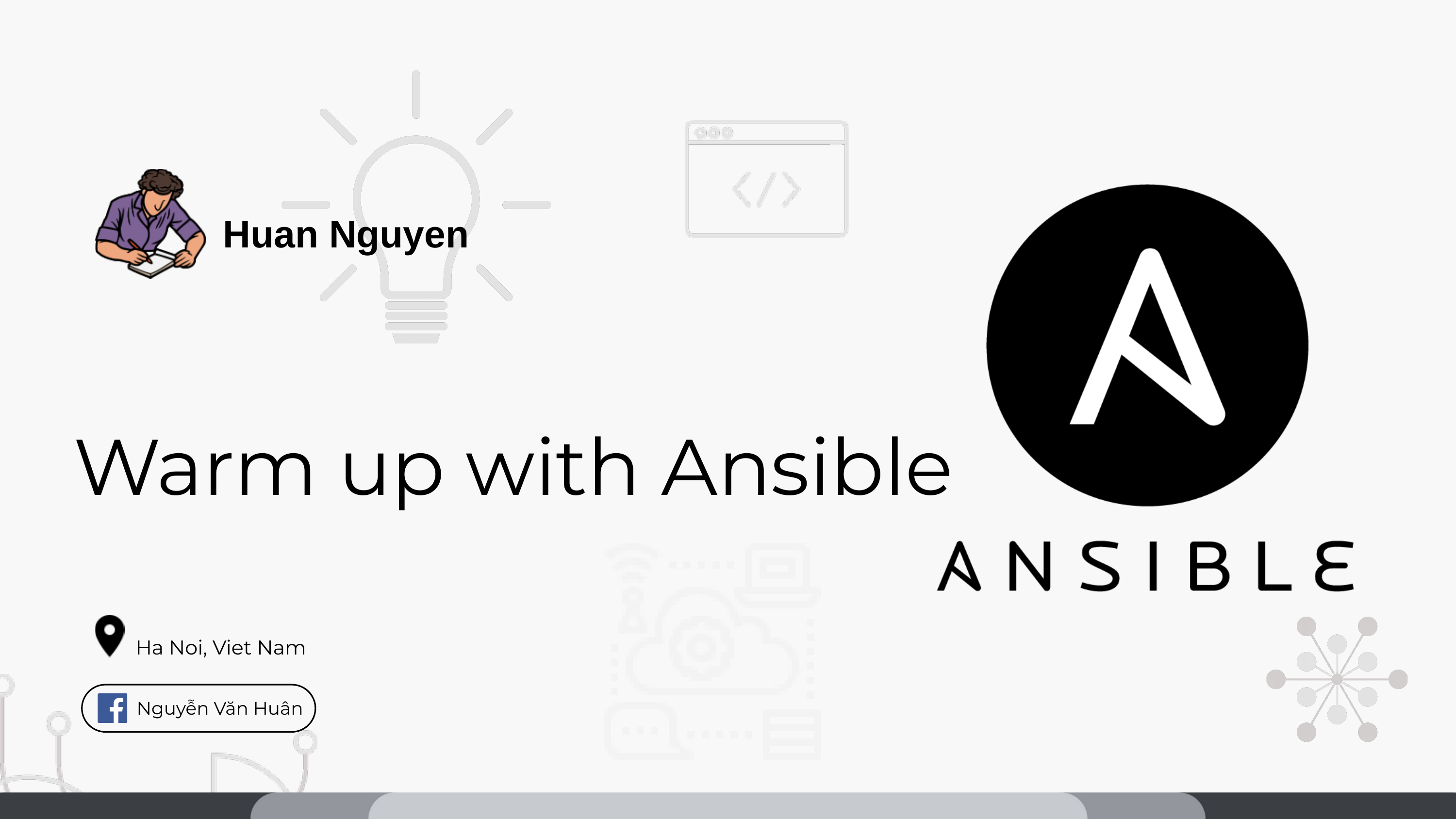

Huan Nguyen
Warm up with Ansible

Ha Noi, Viet Nam

         Nguyễn Văn Huân